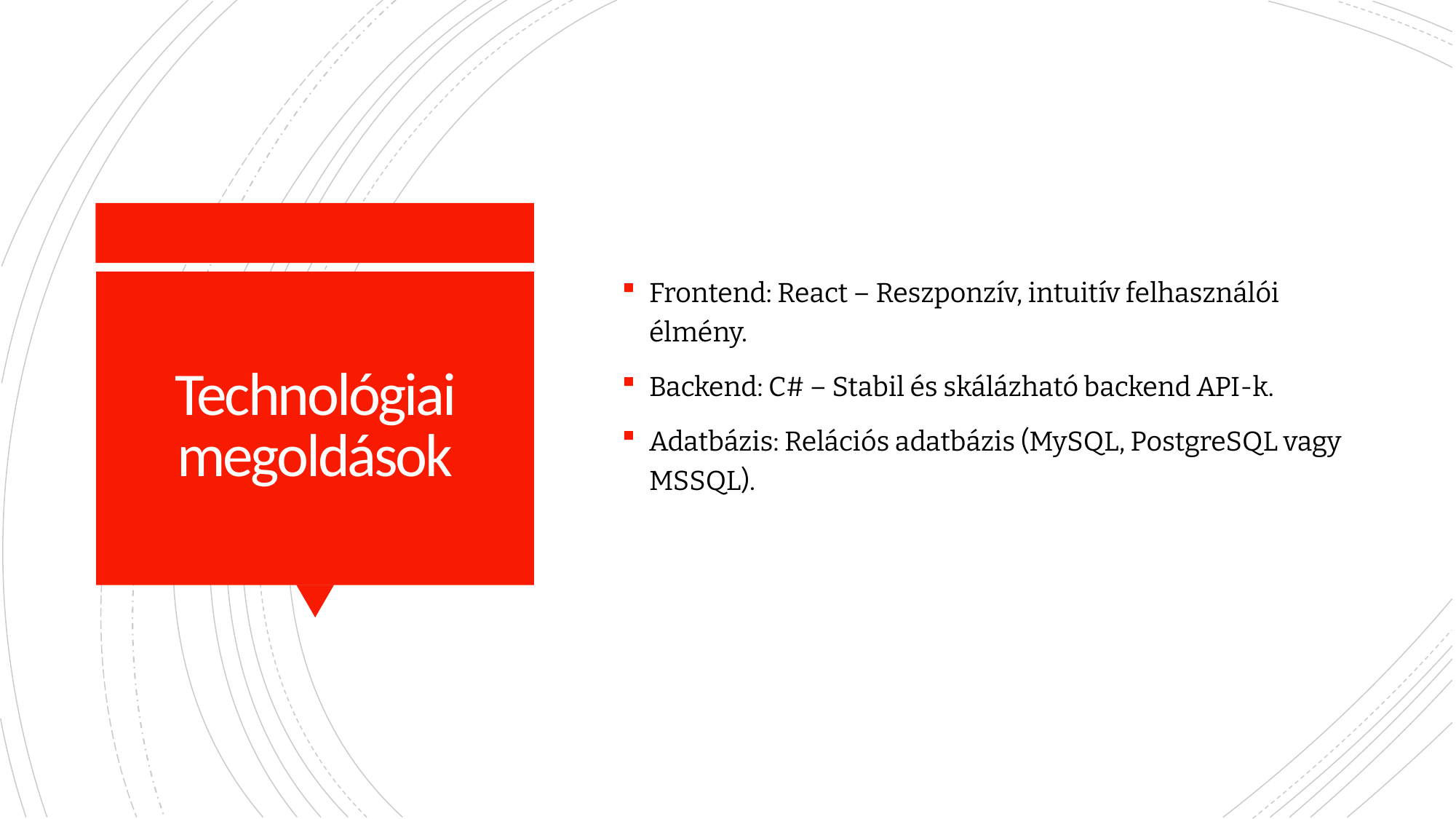

Frontend: React – Reszponzív, intuitív felhasználói élmény.
Backend: C# – Stabil és skálázható backend API-k.
Adatbázis: Relációs adatbázis (MySQL, PostgreSQL vagy MSSQL).

# Technológiai megoldások